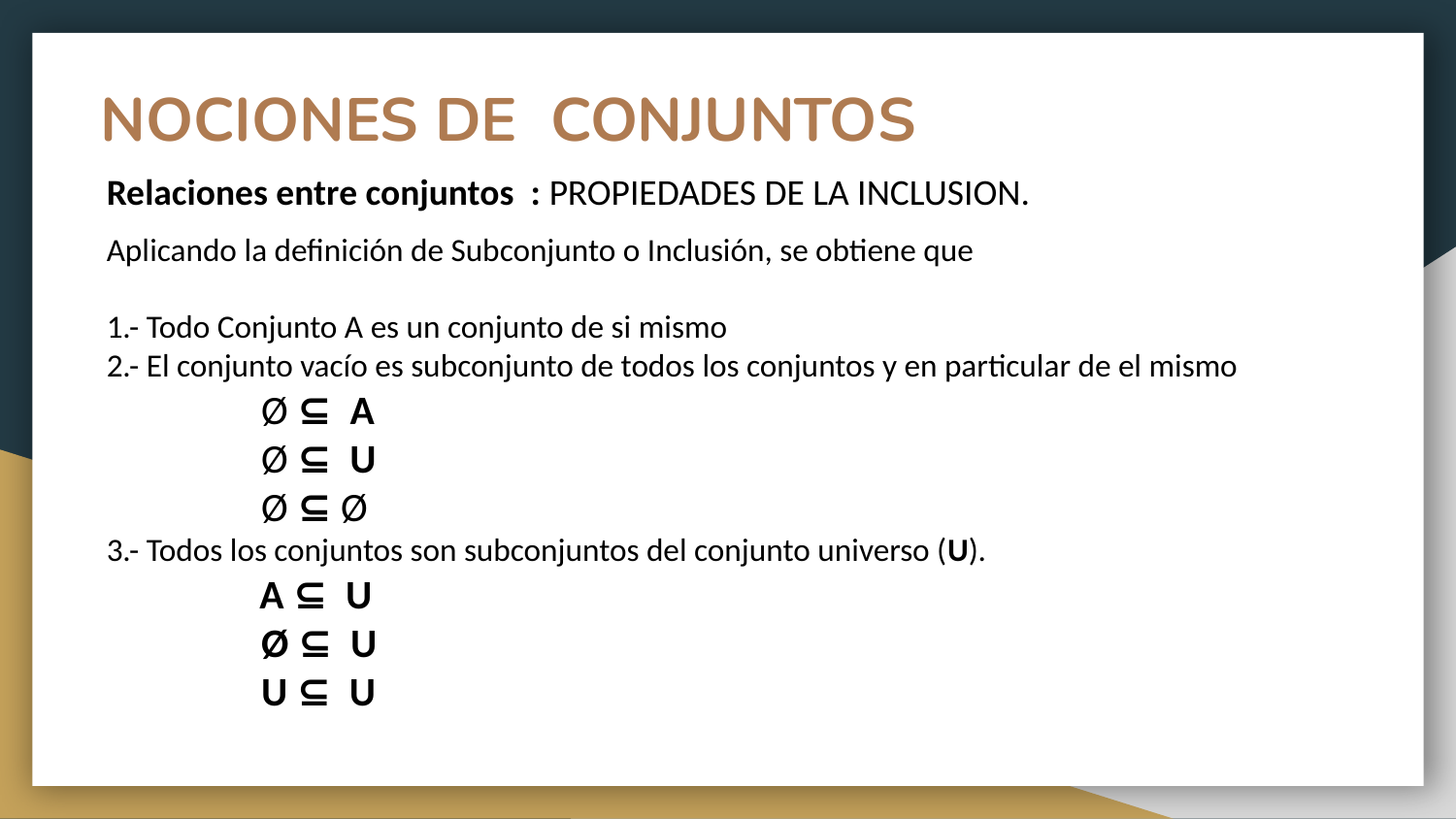

# NOCIONES DE  CONJUNTOS
Relaciones entre conjuntos  : PROPIEDADES DE LA INCLUSION.
Aplicando la definición de Subconjunto o Inclusión, se obtiene que

1.- Todo Conjunto A es un conjunto de si mismo
2.- El conjunto vacío es subconjunto de todos los conjuntos y en particular de el mismo
	 Ø ⊆  A
	 Ø ⊆  U
	 Ø ⊆ Ø
3.- Todos los conjuntos son subconjuntos del conjunto universo (U).
	 A ⊆  U
	 Ø ⊆  U
	 U ⊆  U